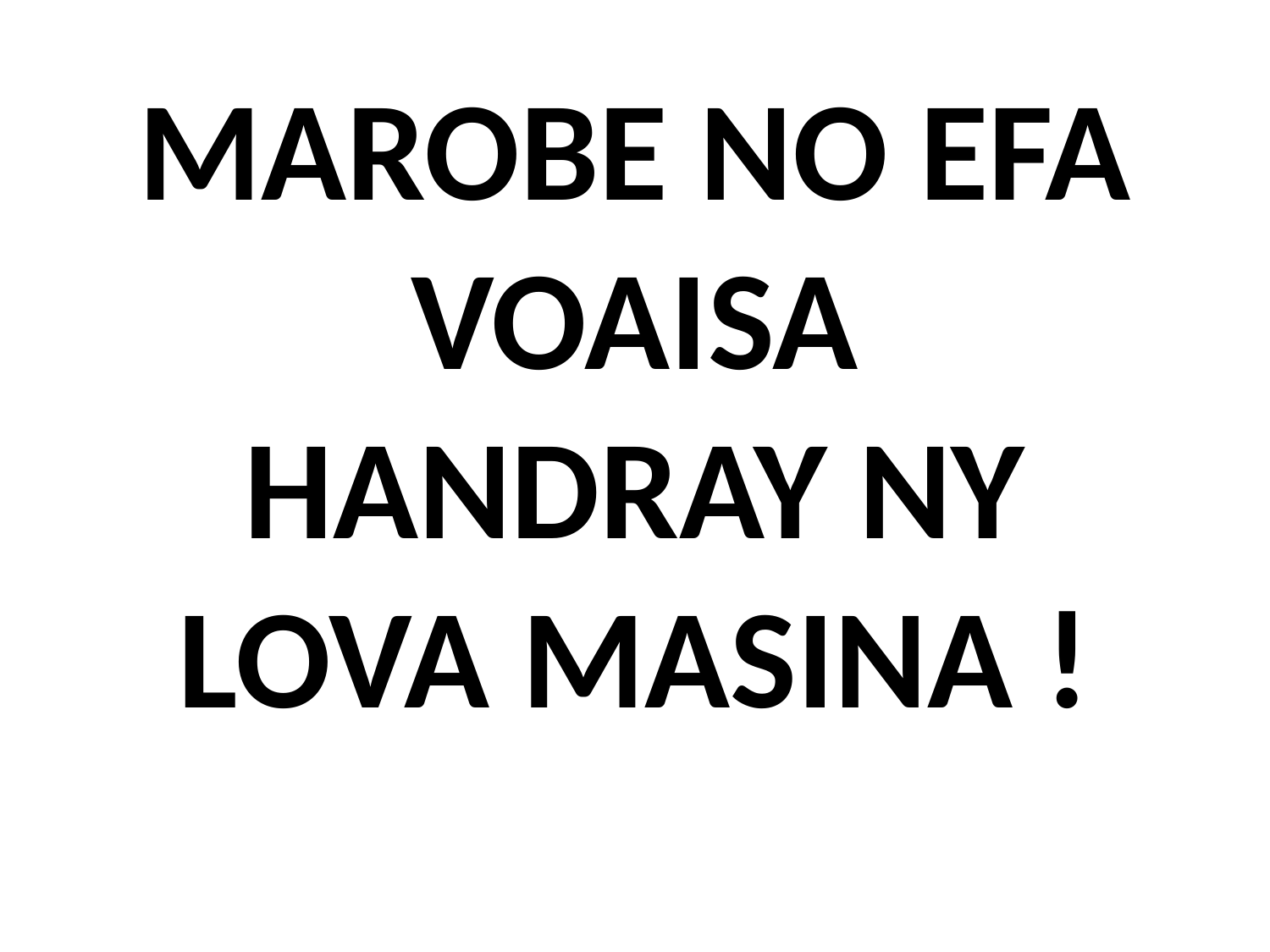

# MAROBE NO EFA VOAISA HANDRAY NY LOVA MASINA !